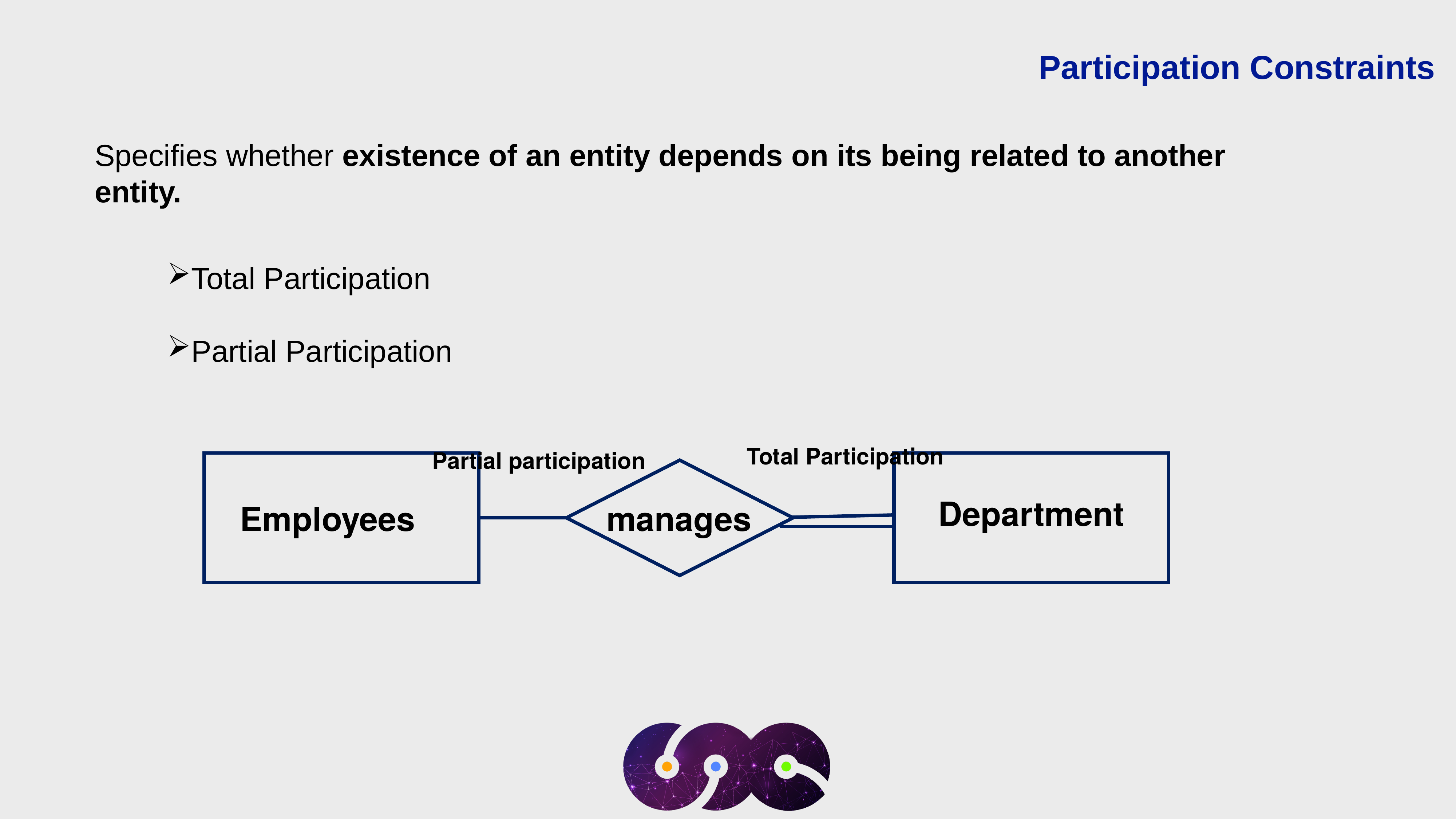

Participation Constraints
Specifies whether existence of an entity depends on its being related to another entity.
Total Participation

Partial Participation
Total Participation
Partial participation

Department
Employees
manages